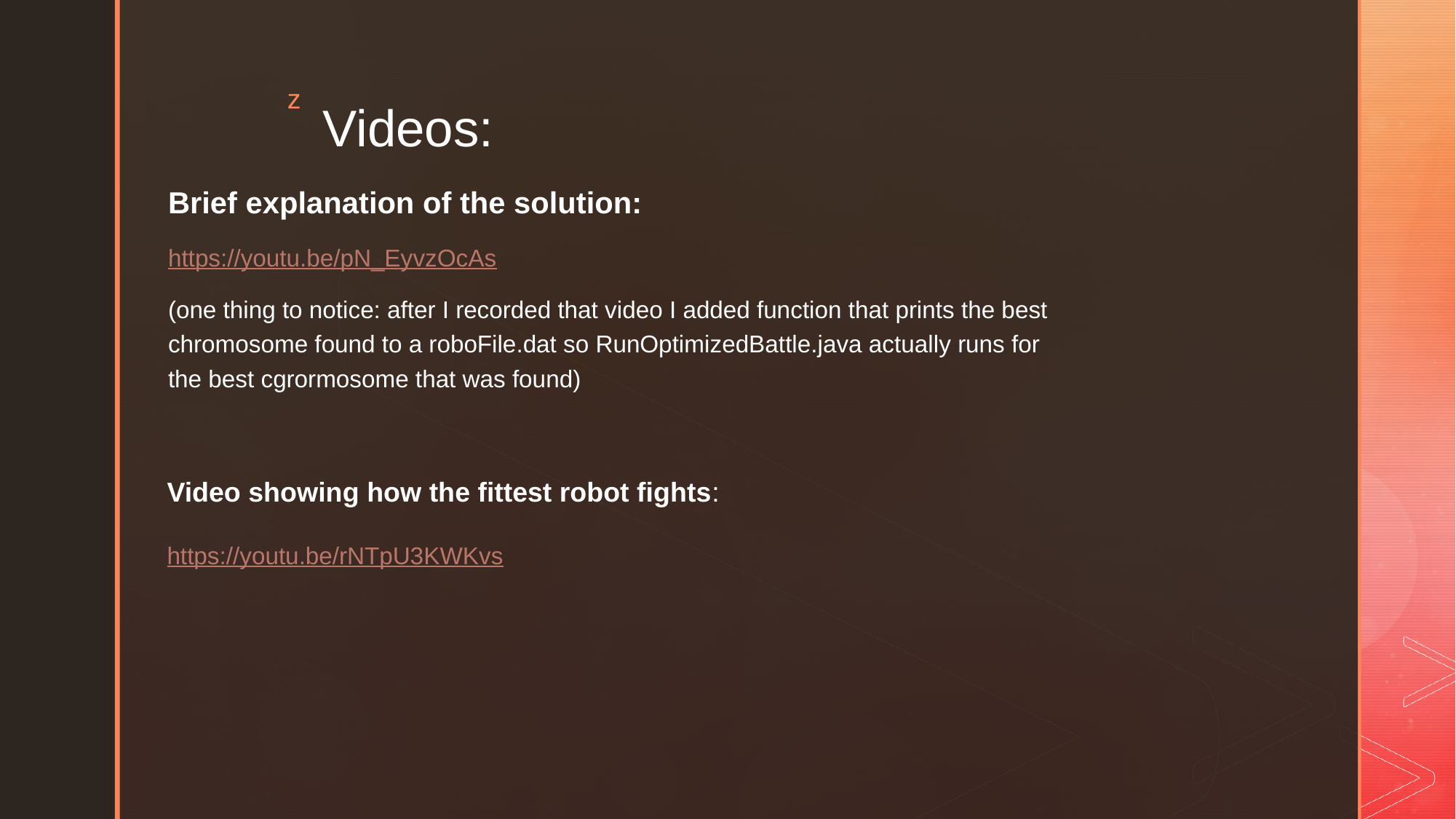

# Videos:
Brief explanation of the solution:
https://youtu.be/pN_EyvzOcAs
(one thing to notice: after I recorded that video I added function that prints the best chromosome found to a roboFile.dat so RunOptimizedBattle.java actually runs for the best cgrormosome that was found)
Video showing how the fittest robot fights:

https://youtu.be/rNTpU3KWKvs